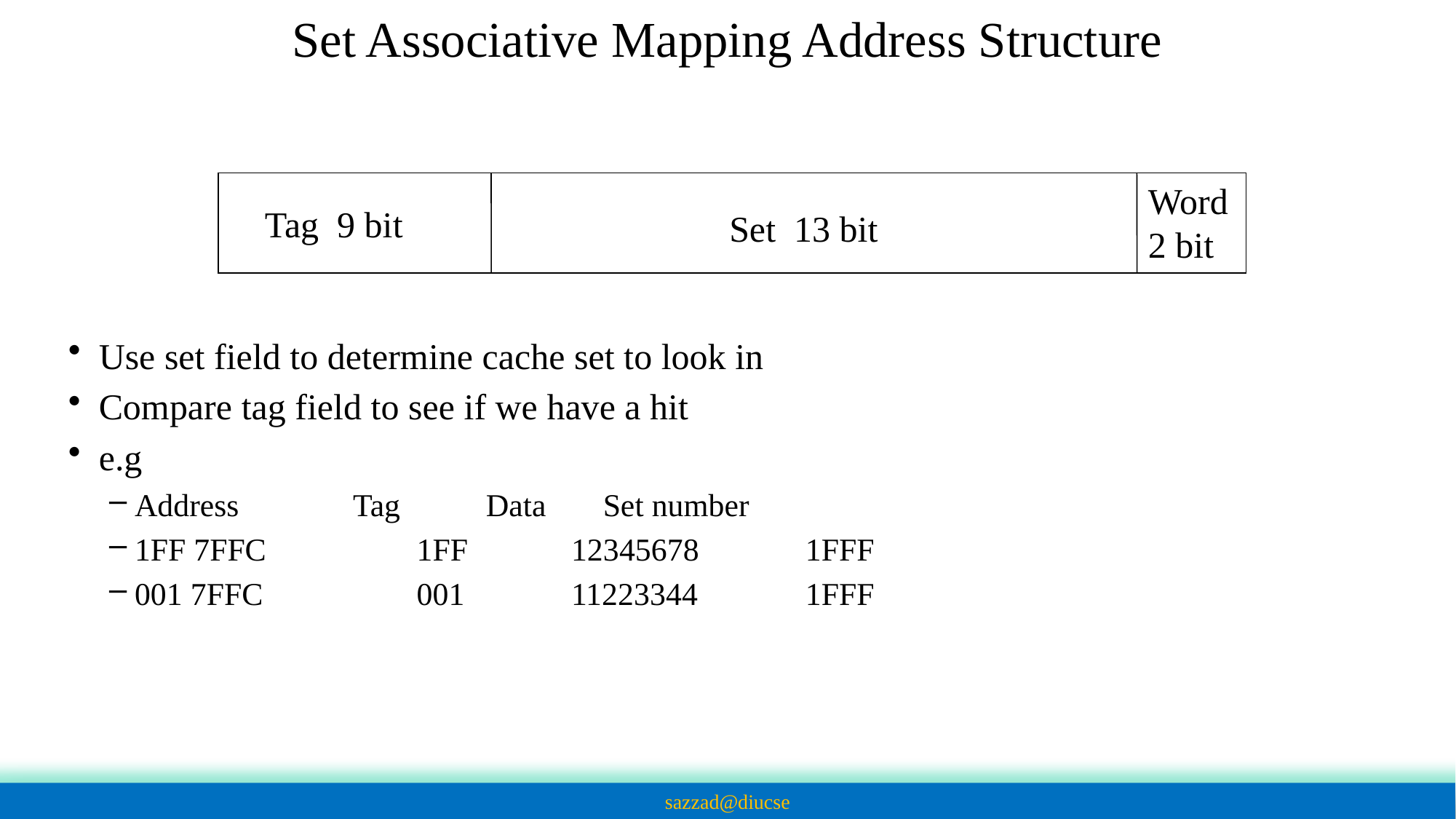

# Set Associative Mapping Address Structure

Word
2 bit
Tag  9 bit
Set  13 bit
Use set field to determine cache set to look in
Compare tag field to see if we have a hit
e.g
Address		Tag	   Data	    Set number
1FF 7FFC	        1FF	12345678	  1FFF
001 7FFC	        001	11223344	  1FFF